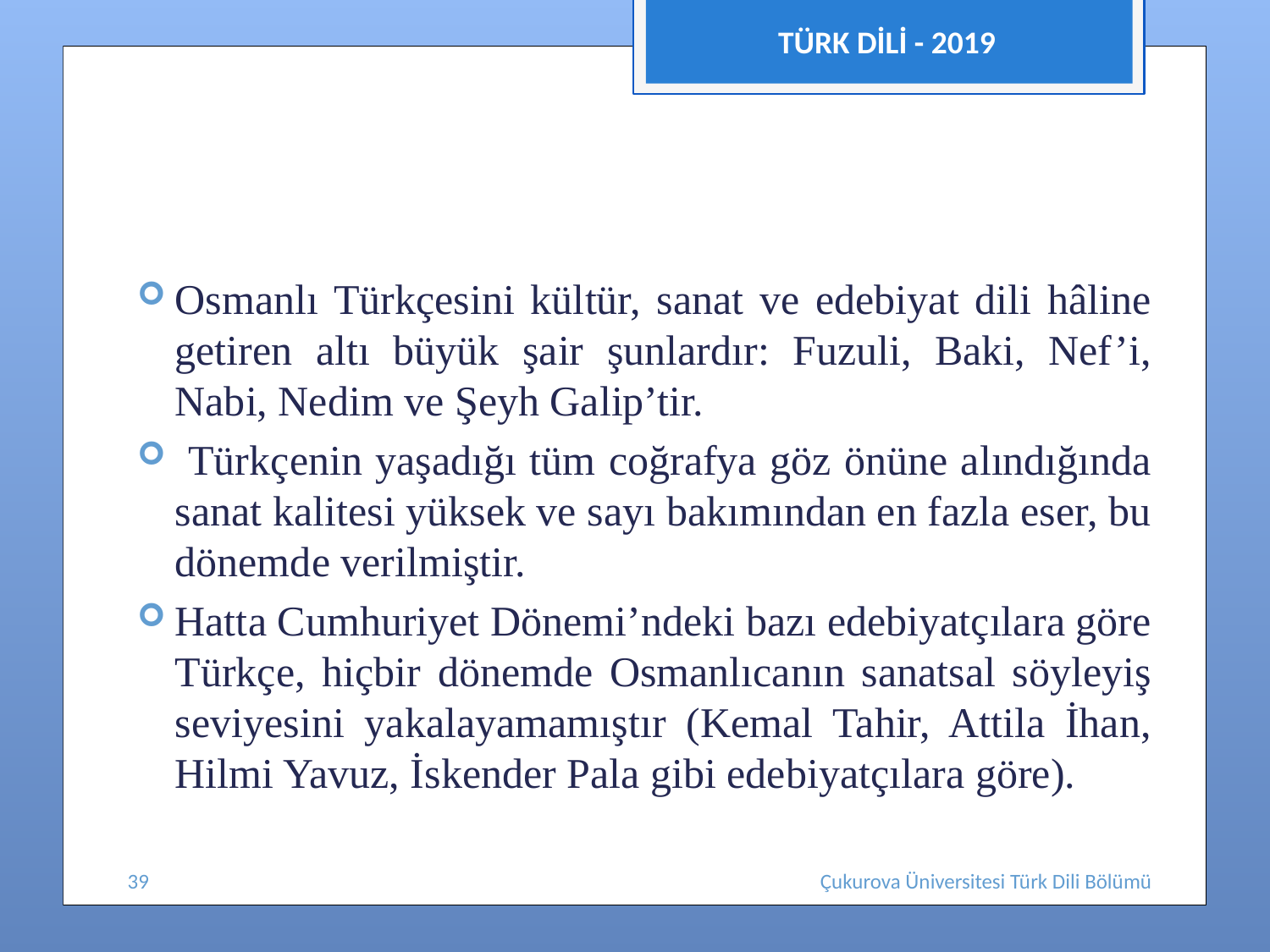

TÜRK DİLİ - 2019
#

Osmanlı Türkçesini kültür, sanat ve edebiyat dili hâline getiren altı büyük şair şunlardır: Fuzuli, Baki, Nef’i, Nabi, Nedim ve Şeyh Galip’tir.
 Türkçenin yaşadığı tüm coğrafya göz önüne alındığında sanat kalitesi yüksek ve sayı bakımından en fazla eser, bu dönemde verilmiştir.
Hatta Cumhuriyet Dönemi’ndeki bazı edebiyatçılara göre Türkçe, hiçbir dönemde Osmanlıcanın sanatsal söyleyiş seviyesini yakalayamamıştır (Kemal Tahir, Attila İhan, Hilmi Yavuz, İskender Pala gibi edebiyatçılara göre).

39
Çukurova Üniversitesi Türk Dili Bölümü